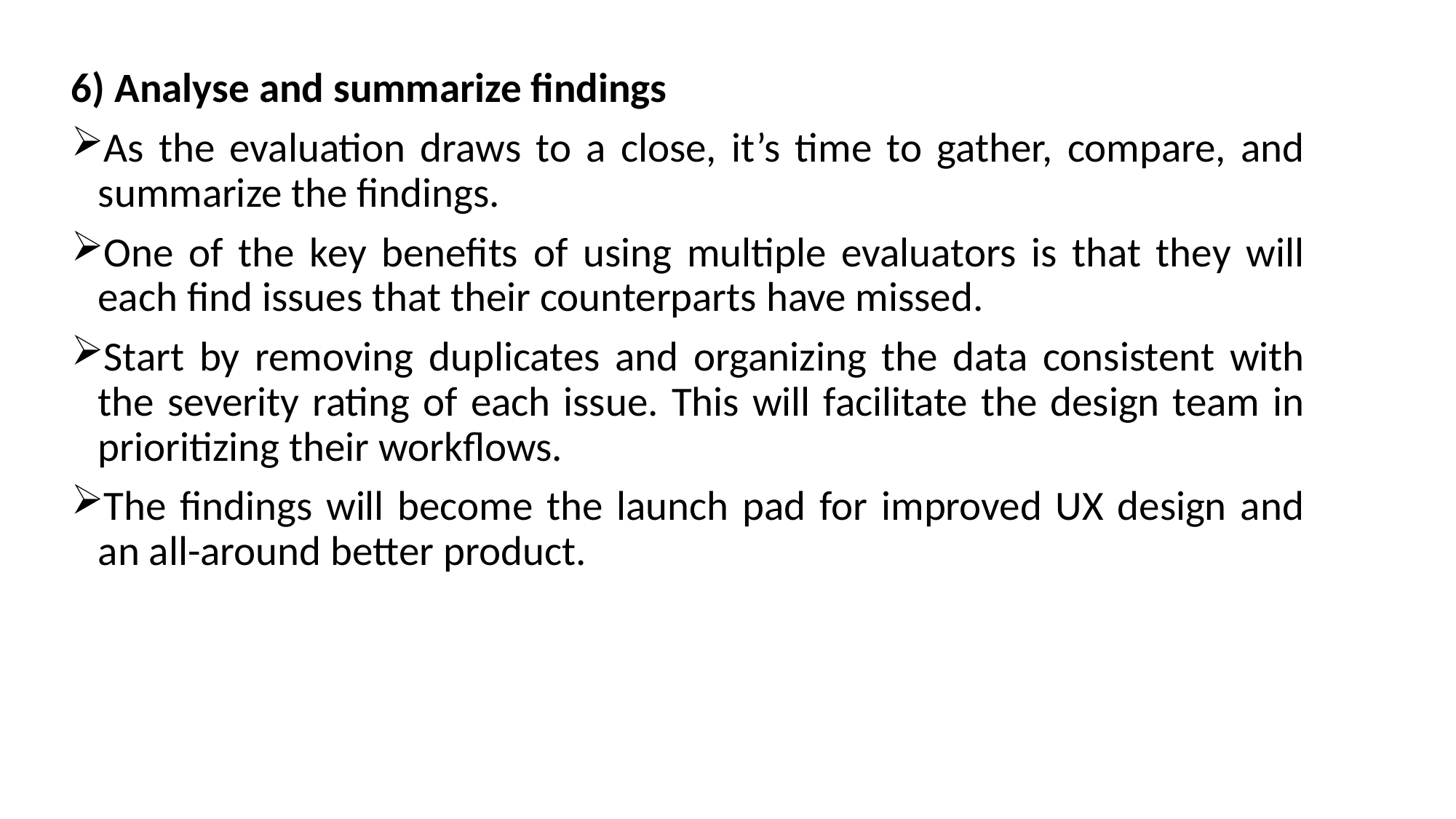

6) Analyse and summarize findings
As the evaluation draws to a close, it’s time to gather, compare, and summarize the findings.
One of the key benefits of using multiple evaluators is that they will each find issues that their counterparts have missed.
Start by removing duplicates and organizing the data consistent with the severity rating of each issue. This will facilitate the design team in prioritizing their workflows.
The findings will become the launch pad for improved UX design and an all-around better product.